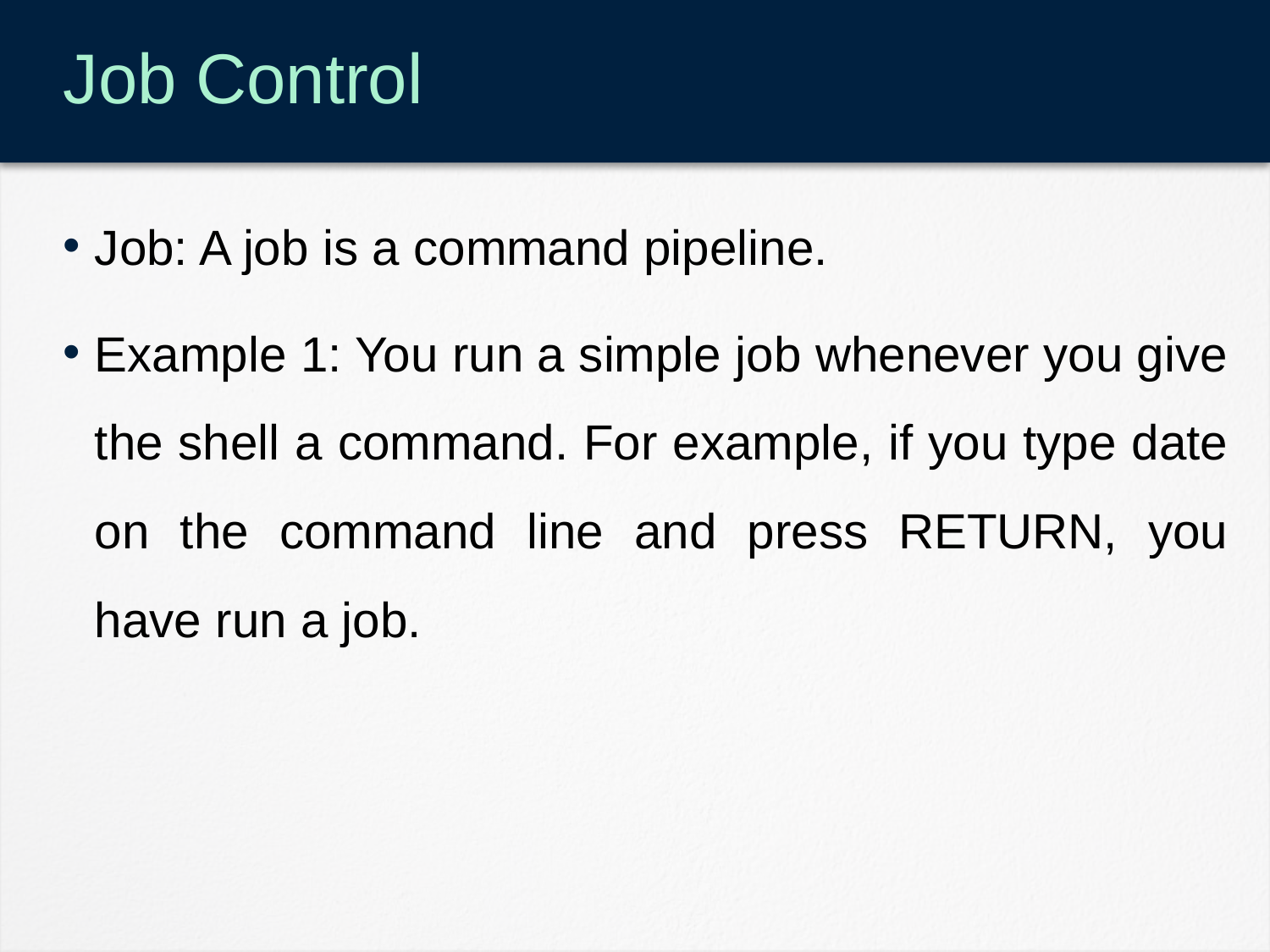

# Job Control
Job: A job is a command pipeline.
Example 1: You run a simple job whenever you give the shell a command. For example, if you type date on the command line and press RETURN, you have run a job.